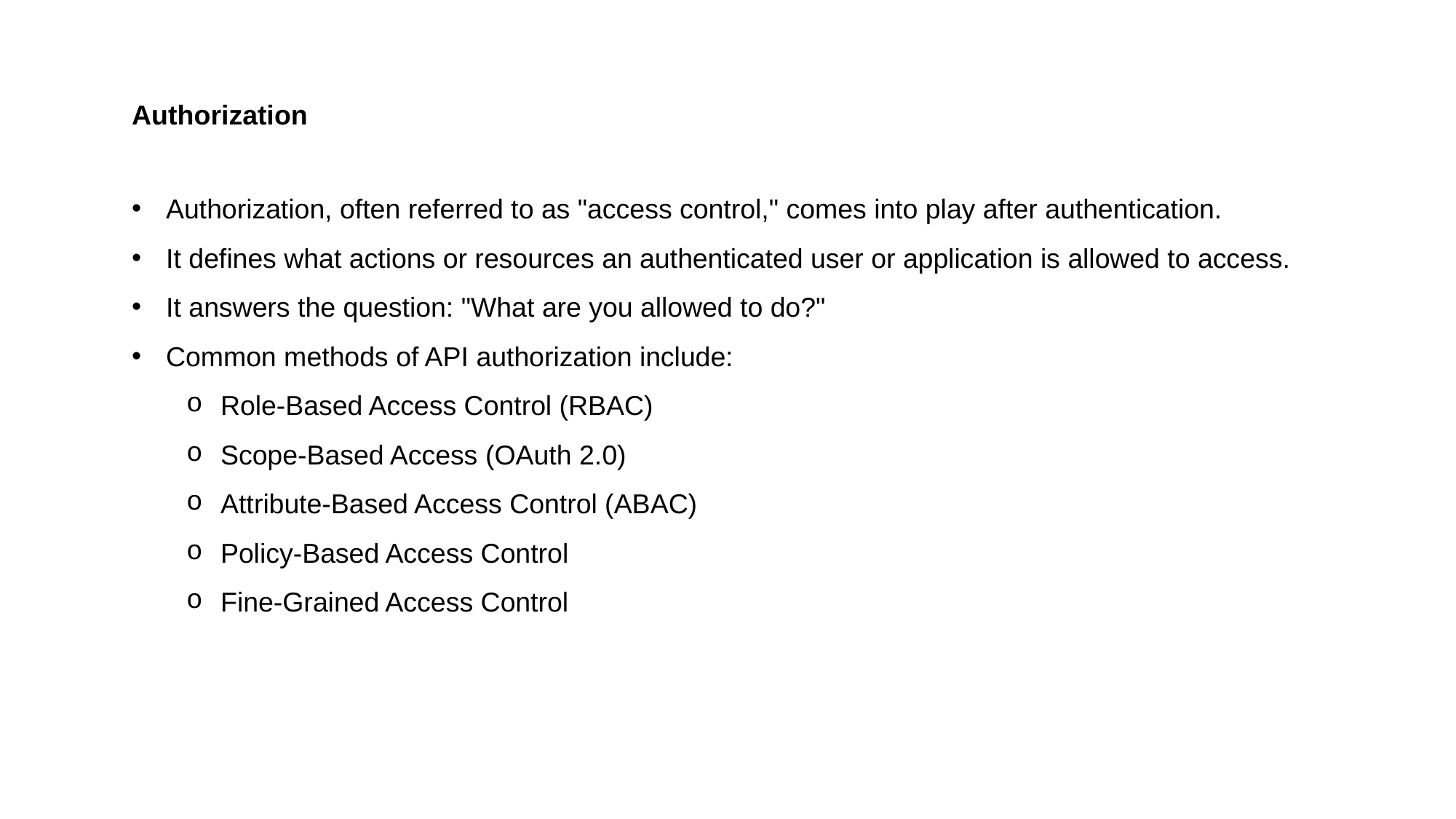

Authorization
Authorization, often referred to as "access control," comes into play after authentication.
It defines what actions or resources an authenticated user or application is allowed to access.
It answers the question: "What are you allowed to do?"
Common methods of API authorization include:
Role-Based Access Control (RBAC)
Scope-Based Access (OAuth 2.0)
Attribute-Based Access Control (ABAC)
Policy-Based Access Control
Fine-Grained Access Control